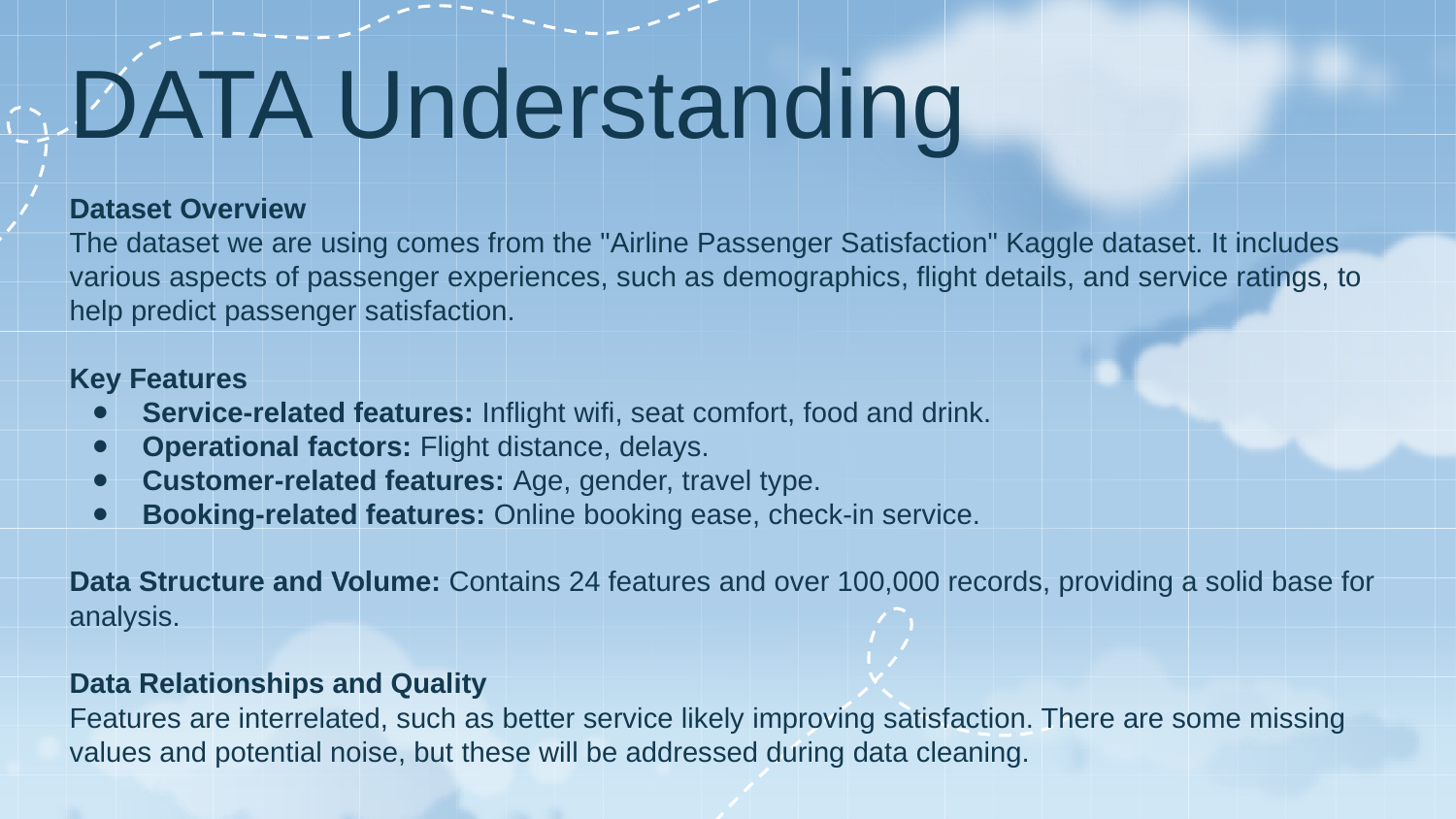

# DATA Understanding
Dataset Overview
The dataset we are using comes from the "Airline Passenger Satisfaction" Kaggle dataset. It includes various aspects of passenger experiences, such as demographics, flight details, and service ratings, to help predict passenger satisfaction.

Key Features
Service-related features: Inflight wifi, seat comfort, food and drink.
Operational factors: Flight distance, delays.
Customer-related features: Age, gender, travel type.
Booking-related features: Online booking ease, check-in service.

Data Structure and Volume: Contains 24 features and over 100,000 records, providing a solid base for analysis.

Data Relationships and Quality
Features are interrelated, such as better service likely improving satisfaction. There are some missing values and potential noise, but these will be addressed during data cleaning.